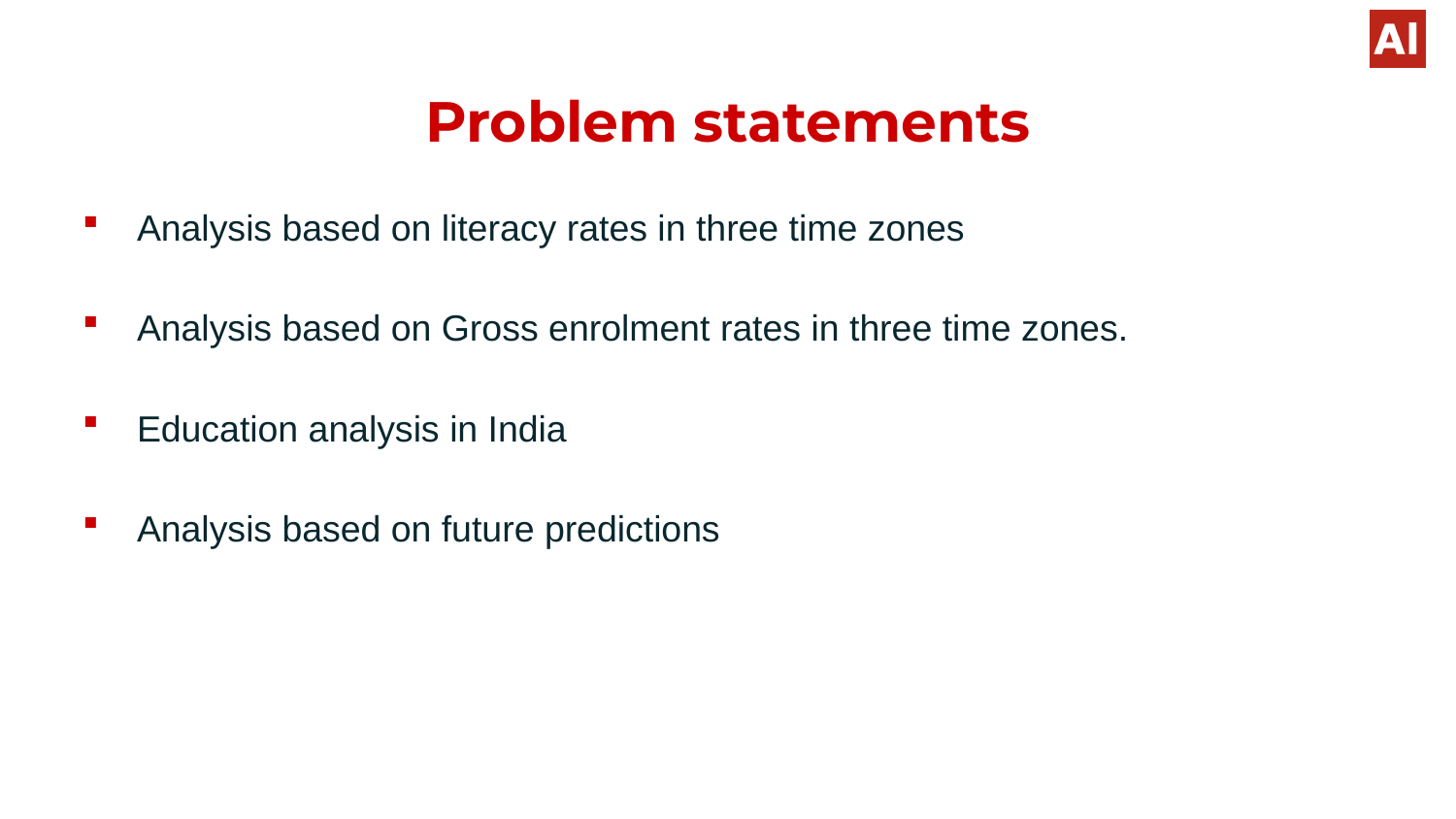

# Problem statements
Analysis based on literacy rates in three time zones

Analysis based on Gross enrolment rates in three time zones.

Education analysis in India

Analysis based on future predictions